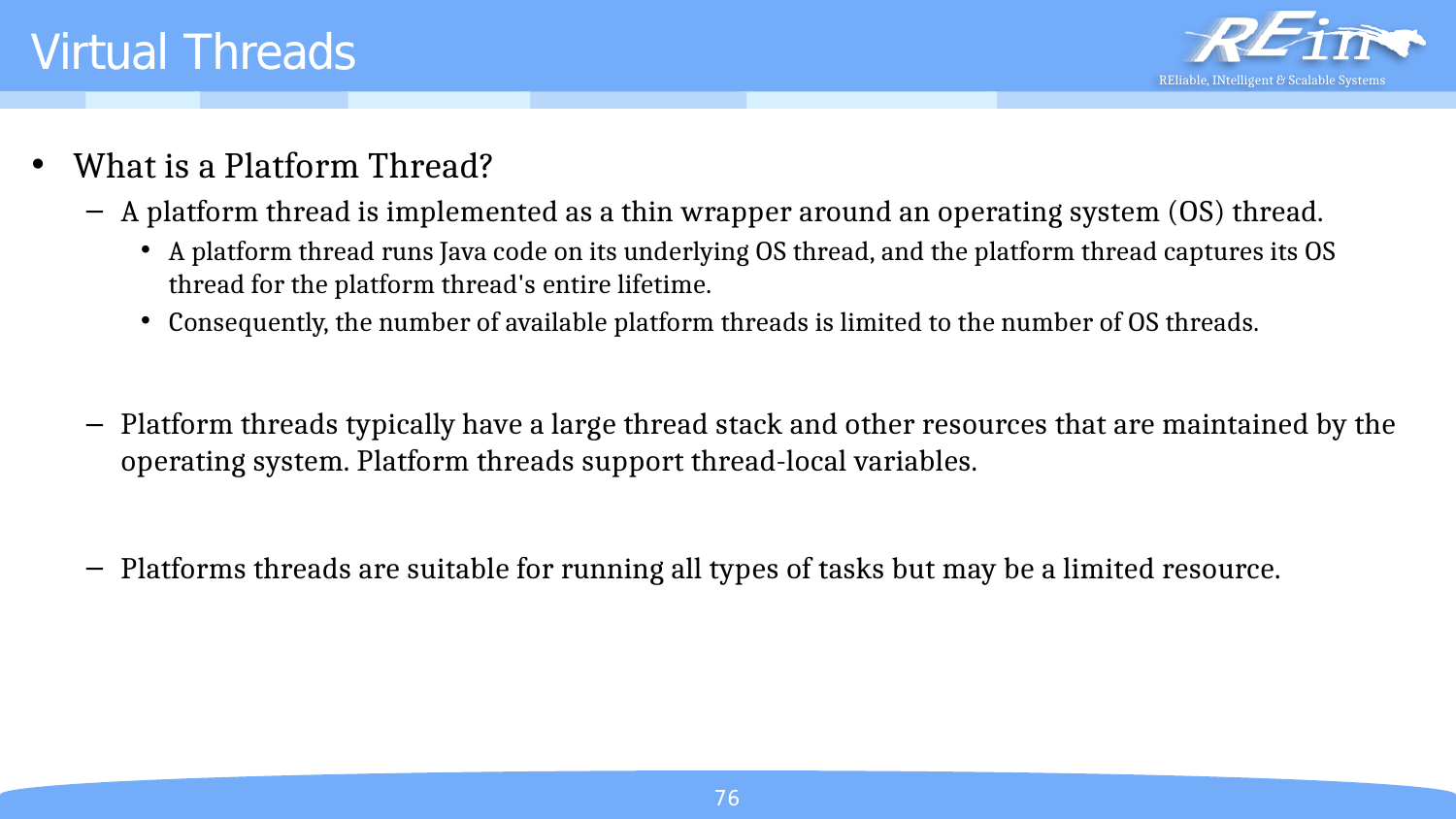

# Virtual Threads
What is a Platform Thread?
A platform thread is implemented as a thin wrapper around an operating system (OS) thread.
A platform thread runs Java code on its underlying OS thread, and the platform thread captures its OS thread for the platform thread's entire lifetime.
Consequently, the number of available platform threads is limited to the number of OS threads.

Platform threads typically have a large thread stack and other resources that are maintained by the operating system. Platform threads support thread-local variables.

Platforms threads are suitable for running all types of tasks but may be a limited resource.
76